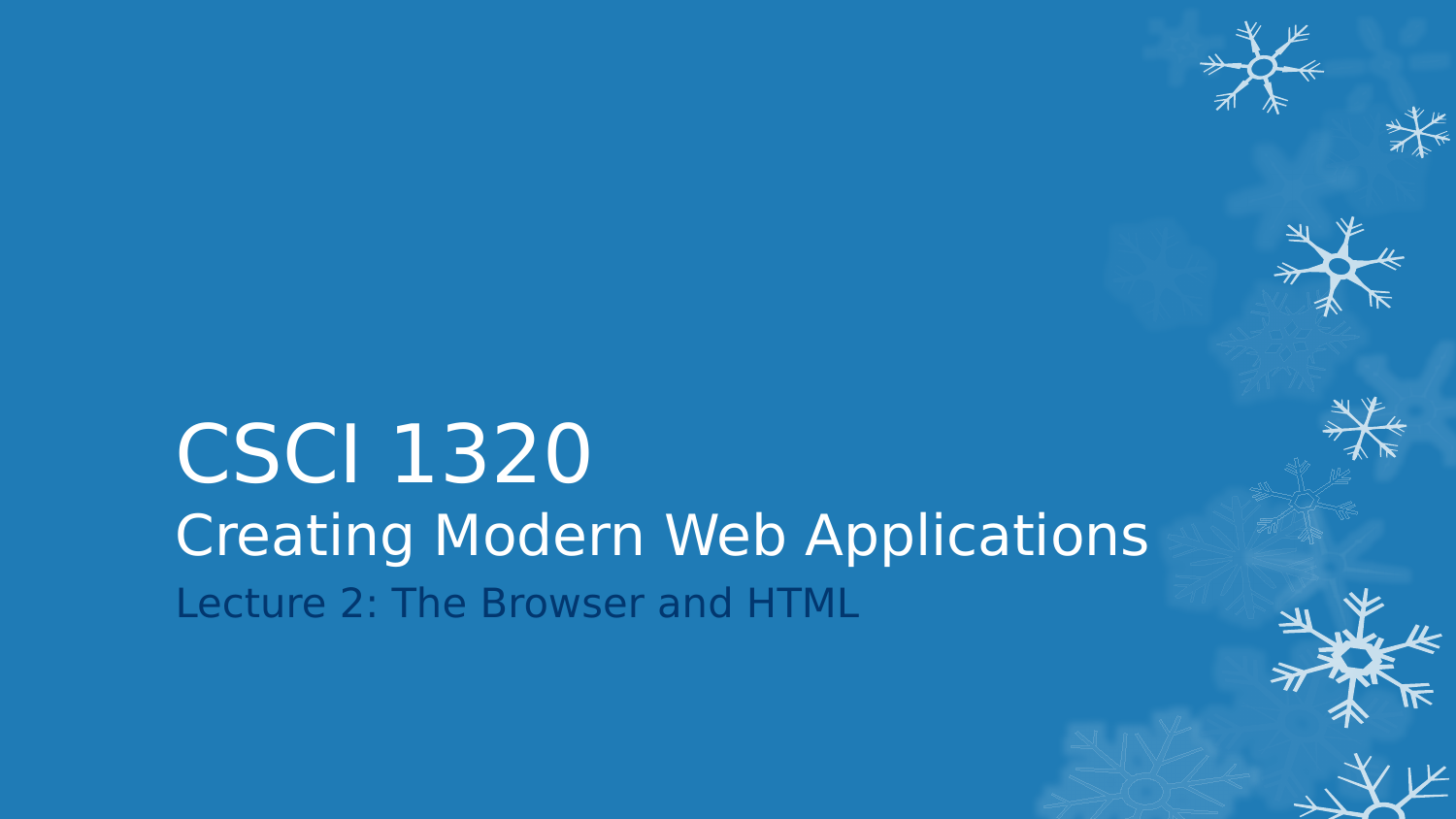

# CSCI 1320 Creating Modern Web Applications
Lecture 2: The Browser and HTML